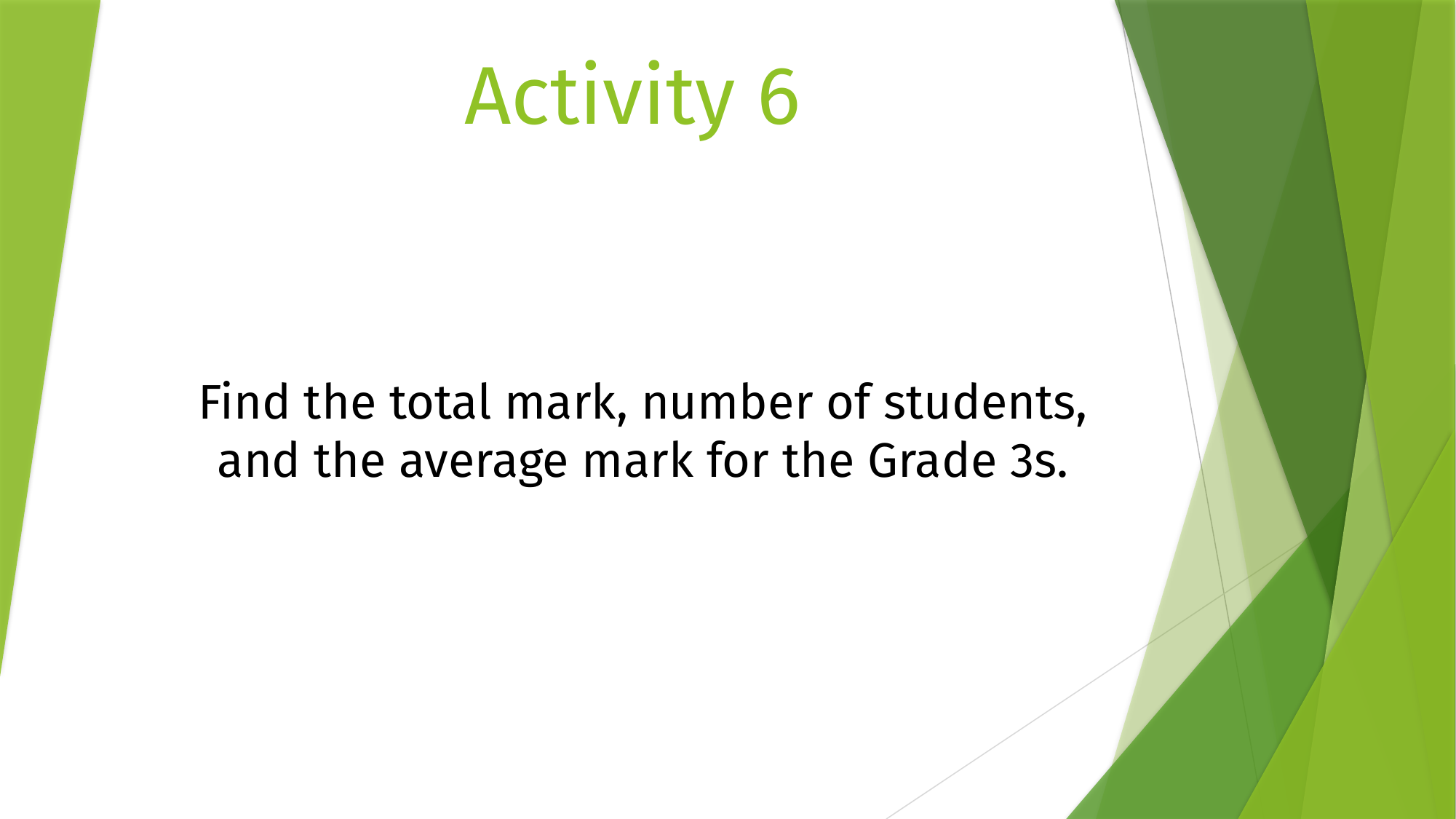

# Activity 6
Find the total mark, number of students, and the average mark for the Grade 3s.